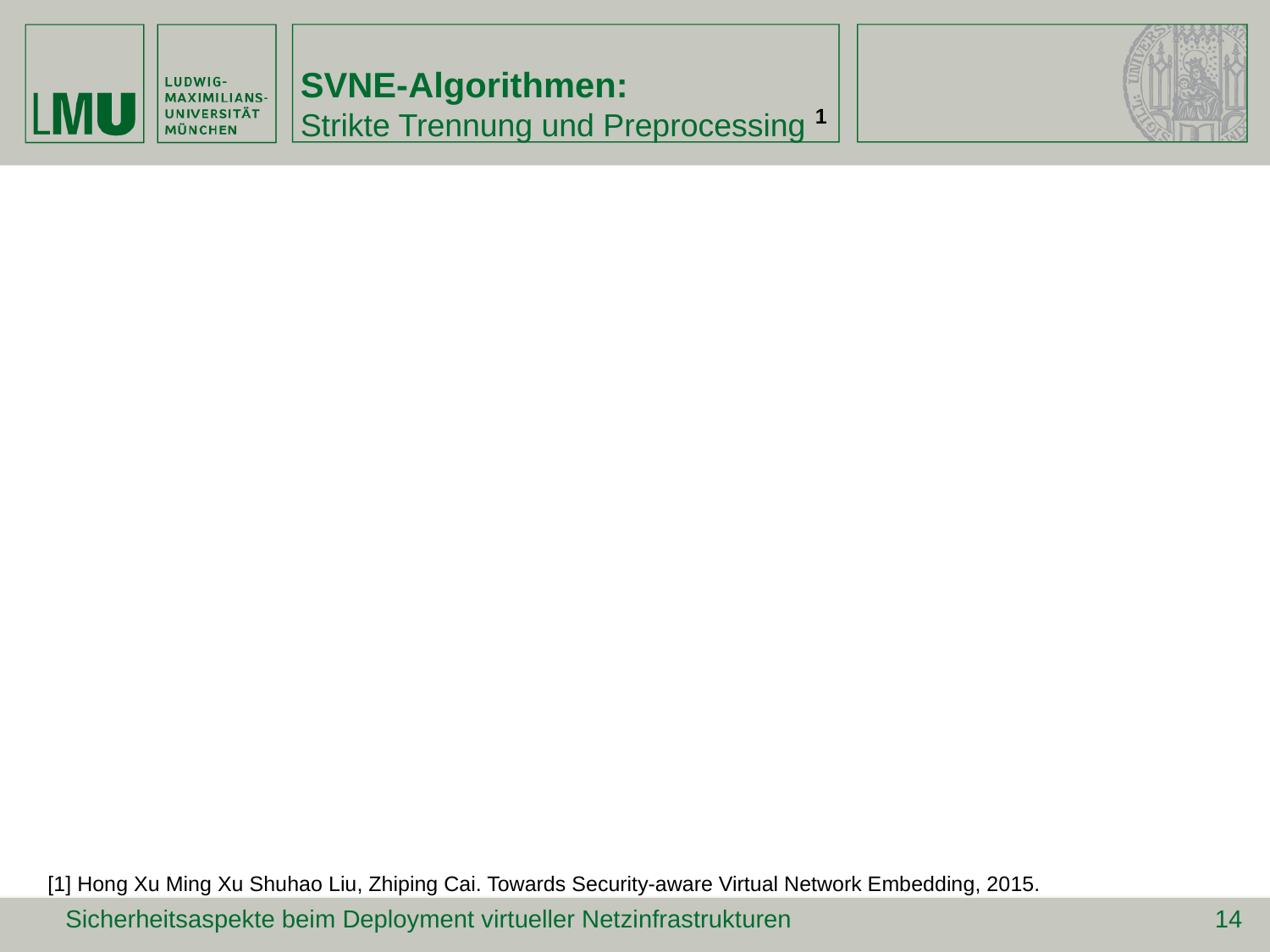

# SVNE-Algorithmen: Strikte Trennung und Preprocessing
1

[1] Hong Xu Ming Xu Shuhao Liu, Zhiping Cai. Towards Security-aware Virtual Network Embedding, 2015.

Sicherheitsaspekte beim Deployment virtueller Netzinfrastrukturen
14